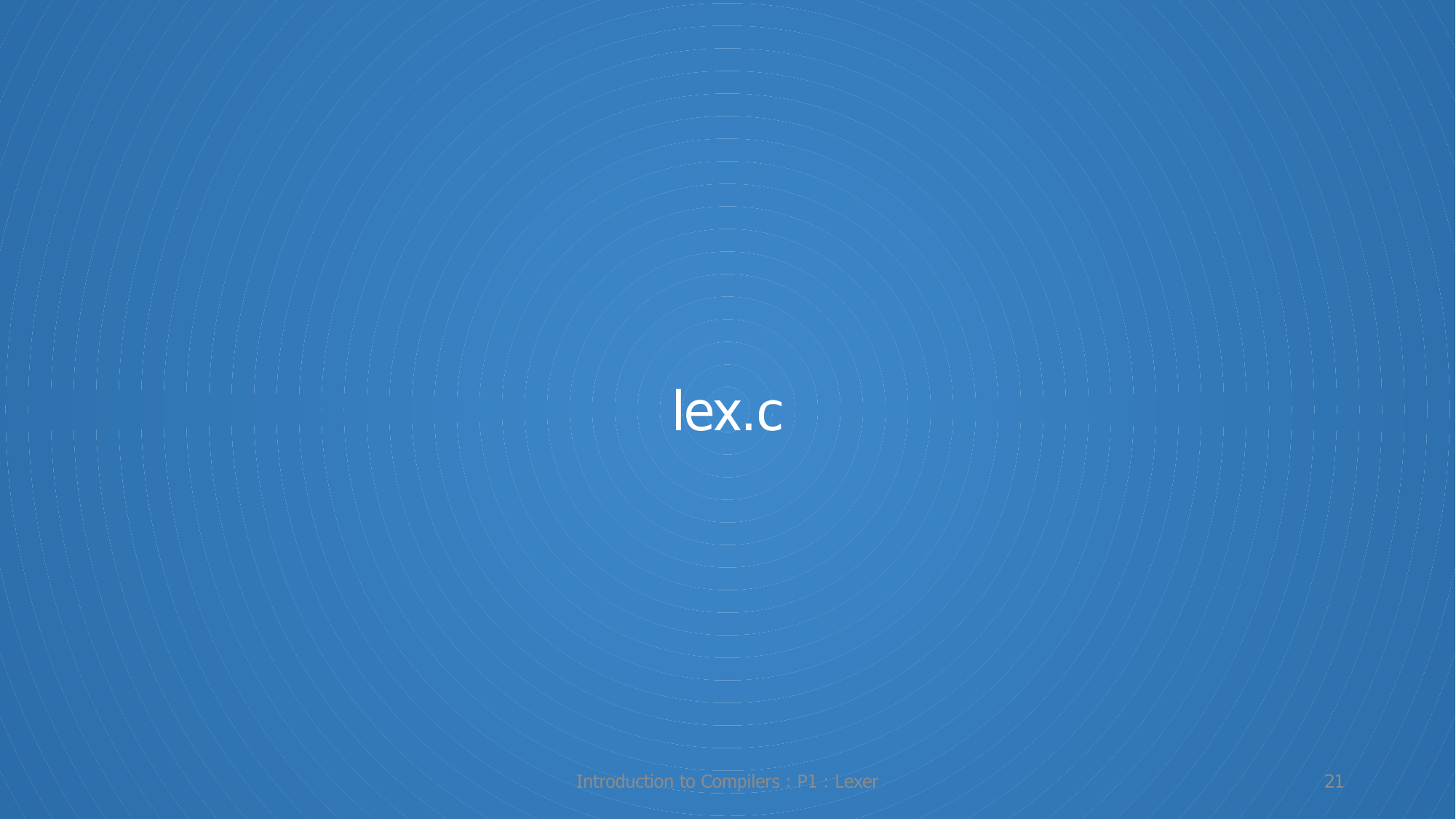

lex.c
Introduction to Compilers : P1 : Lexer
21